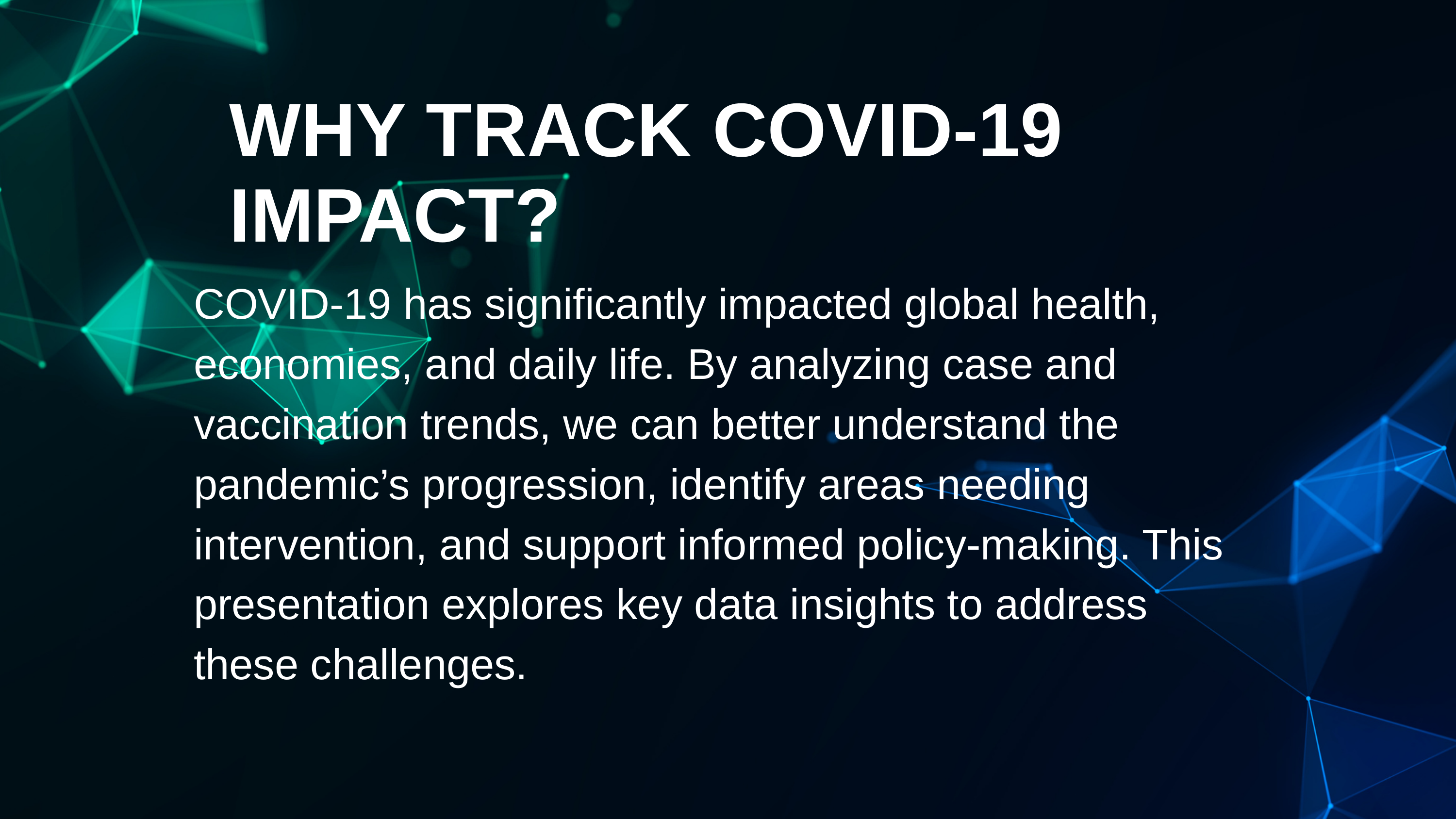

WHY TRACK COVID-19 IMPACT?
COVID-19 has significantly impacted global health, economies, and daily life. By analyzing case and vaccination trends, we can better understand the pandemic’s progression, identify areas needing intervention, and support informed policy-making. This presentation explores key data insights to address these challenges.